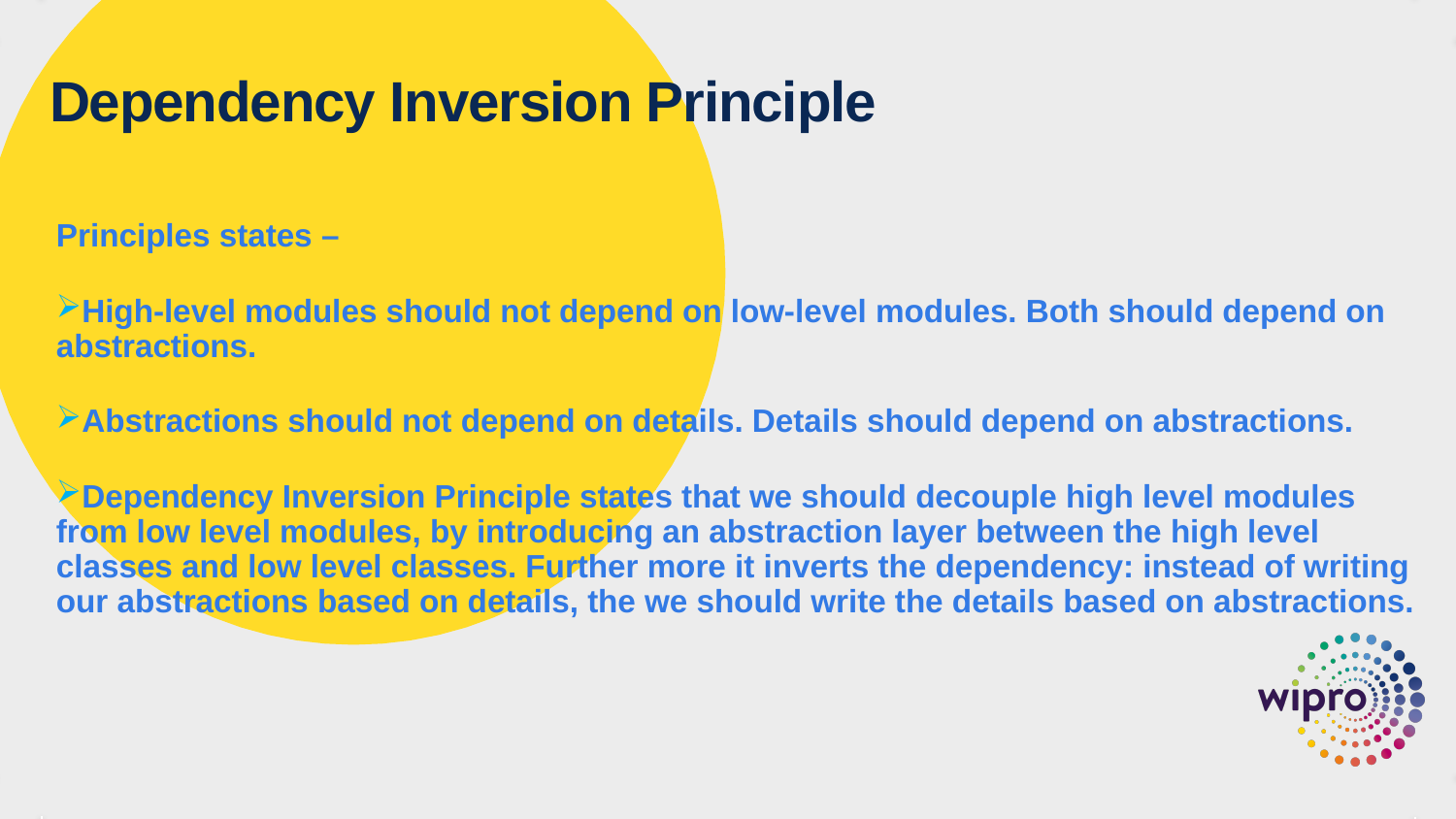

# Dependency Inversion Principle
Principles states –
High-level modules should not depend on low-level modules. Both should depend on abstractions.
Abstractions should not depend on details. Details should depend on abstractions.
Dependency Inversion Principle states that we should decouple high level modules from low level modules, by introducing an abstraction layer between the high level classes and low level classes. Further more it inverts the dependency: instead of writing our abstractions based on details, the we should write the details based on abstractions.